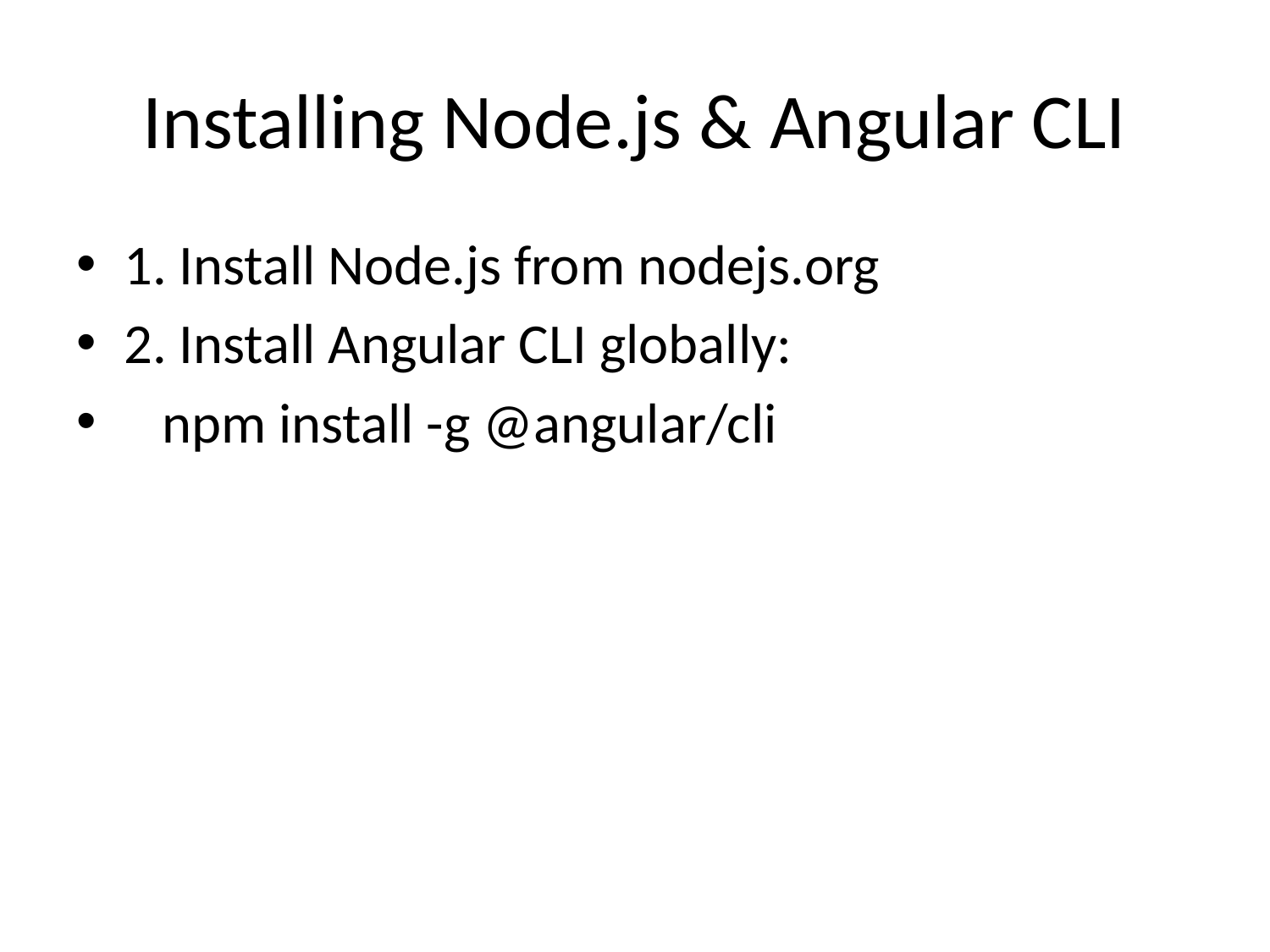

# Installing Node.js & Angular CLI
1. Install Node.js from nodejs.org
2. Install Angular CLI globally:
   npm install -g @angular/cli